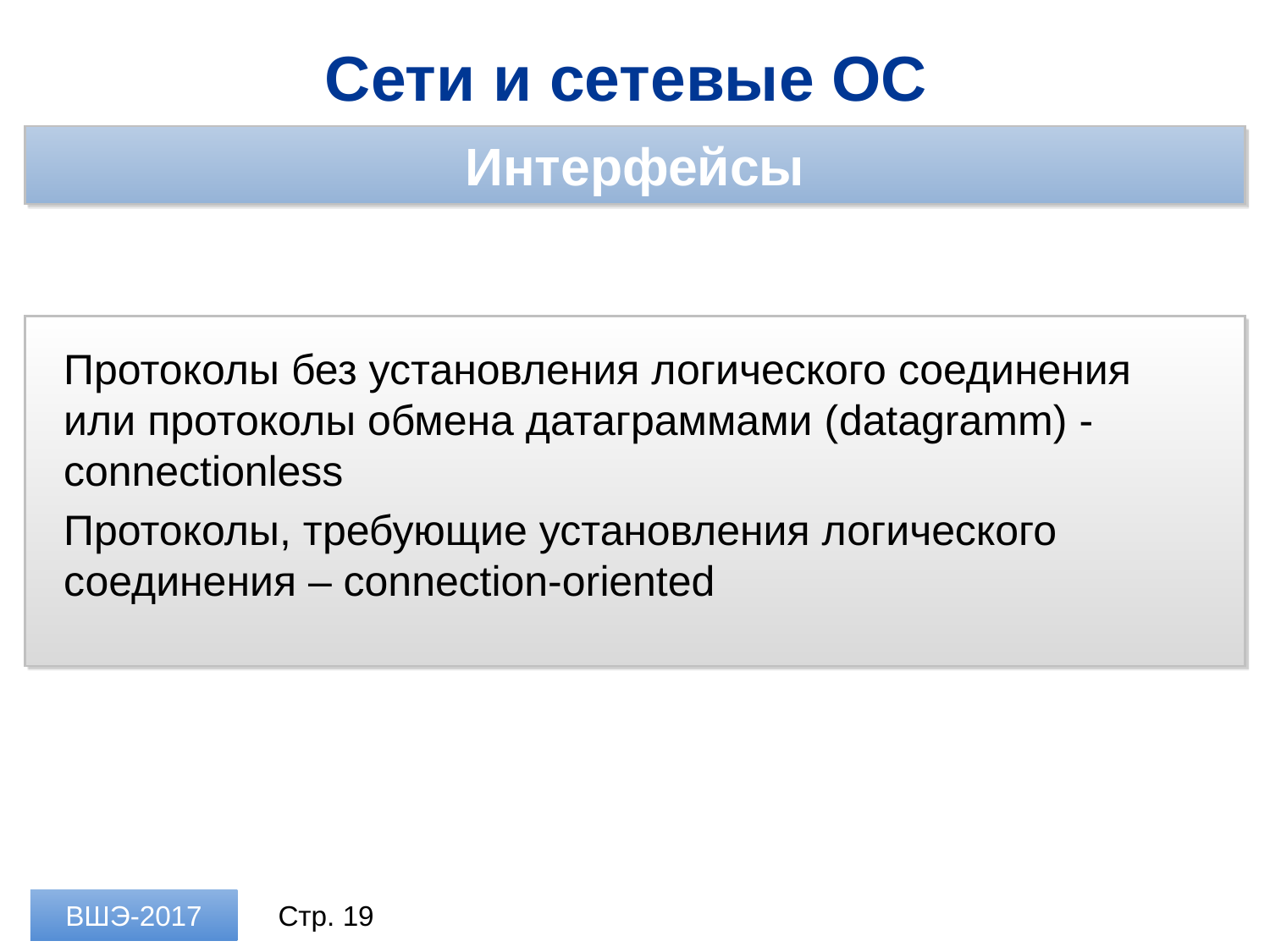

Сети и сетевые ОС
Интерфейсы

Протоколы без установления логического соединения или протоколы обмена датаграммами (datagramm) - connectionless
Протоколы, требующие установления логического соединения – connection-oriented

ВШЭ-2017
Стр. 19